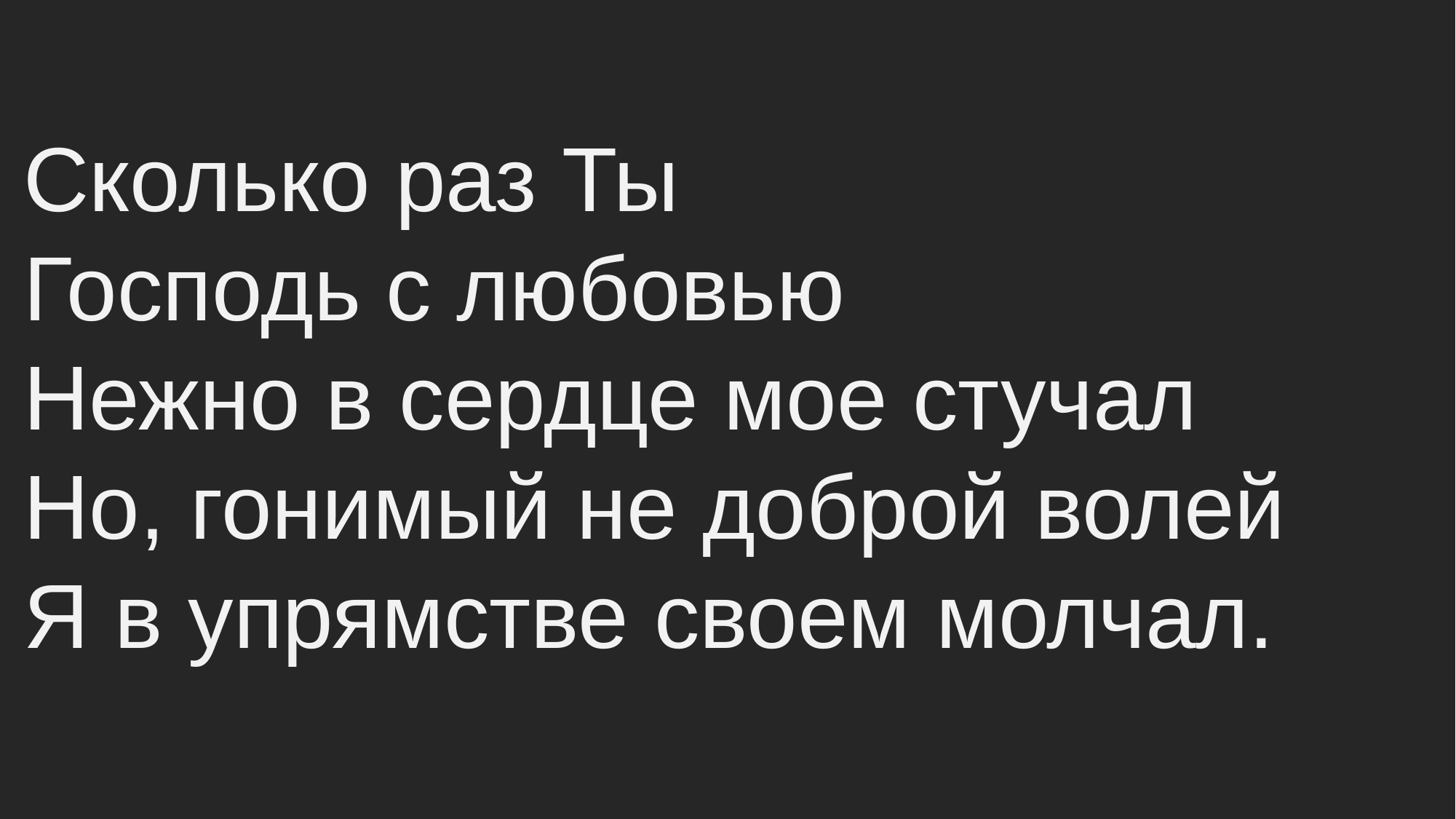

# Сколько раз Ты Господь с любовью Нежно в сердце мое стучал Но, гонимый не доброй волей Я в упрямстве своем молчал.